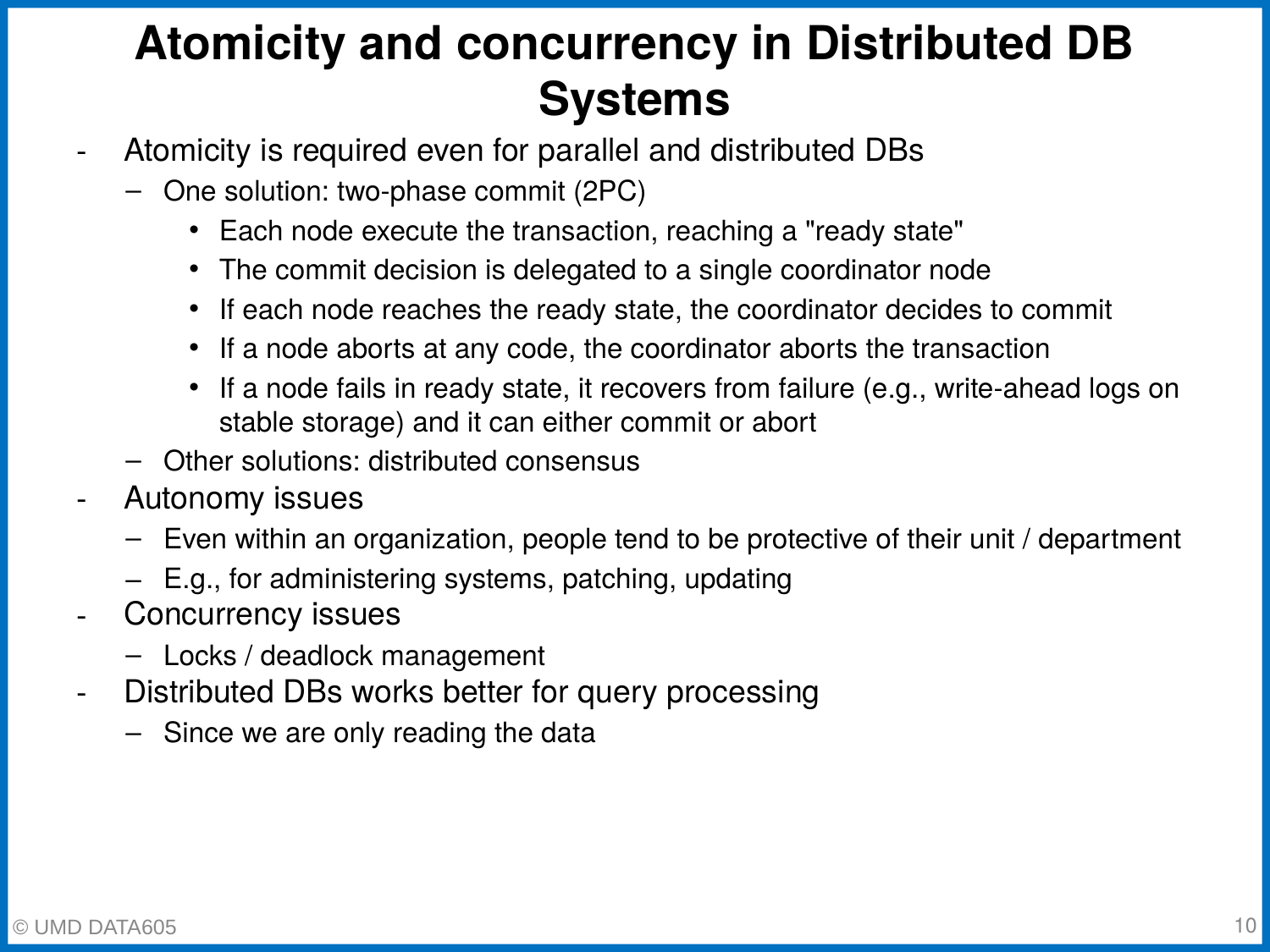

# Atomicity and concurrency in Distributed DB Systems
Atomicity is required even for parallel and distributed DBs
One solution: two-phase commit (2PC)
Each node execute the transaction, reaching a "ready state"
The commit decision is delegated to a single coordinator node
If each node reaches the ready state, the coordinator decides to commit
If a node aborts at any code, the coordinator aborts the transaction
If a node fails in ready state, it recovers from failure (e.g., write-ahead logs on stable storage) and it can either commit or abort
Other solutions: distributed consensus
Autonomy issues
Even within an organization, people tend to be protective of their unit / department
E.g., for administering systems, patching, updating
Concurrency issues
Locks / deadlock management
Distributed DBs works better for query processing
Since we are only reading the data
10